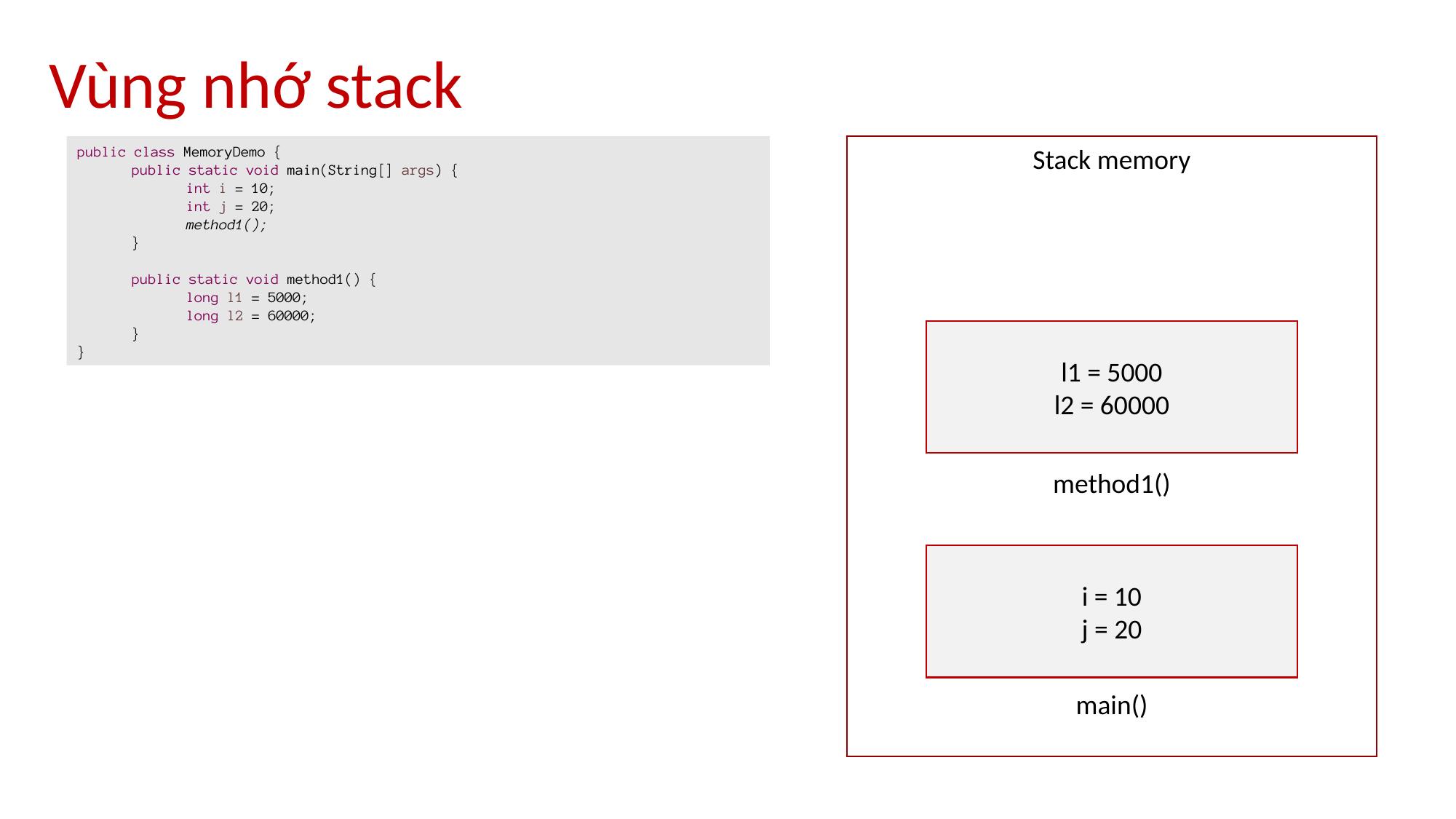

# Vùng nhớ stack
public class MemoryDemo {
public static void main(String[] args) {
int i = 10;
int j = 20;
method1();
}

public static void method1() {
long l1 = 5000;
long l2 = 60000;
}
}
Stack memory
l1 = 5000
l2 = 60000
method1()
i = 10
j = 20
main()